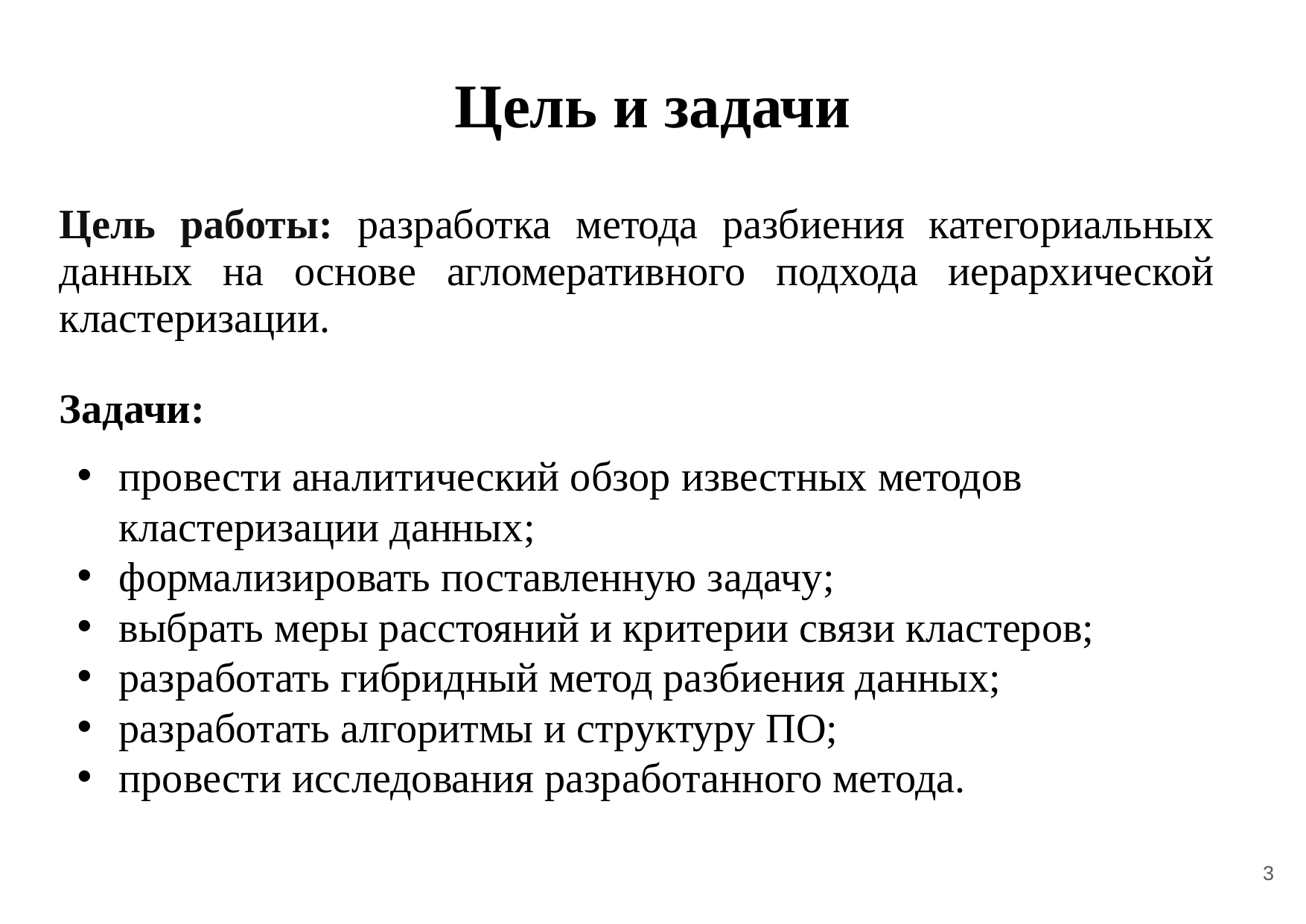

Цель и задачи
Цель работы: разработка метода разбиения категориальных данных на основе агломеративного подхода иерархической кластеризации.
Задачи:
провести аналитический обзор известных методов кластеризации данных;
формализировать поставленную задачу;
выбрать меры расстояний и критерии связи кластеров;
разработать гибридный метод разбиения данных;
разработать алгоритмы и структуру ПО;
провести исследования разработанного метода.
3